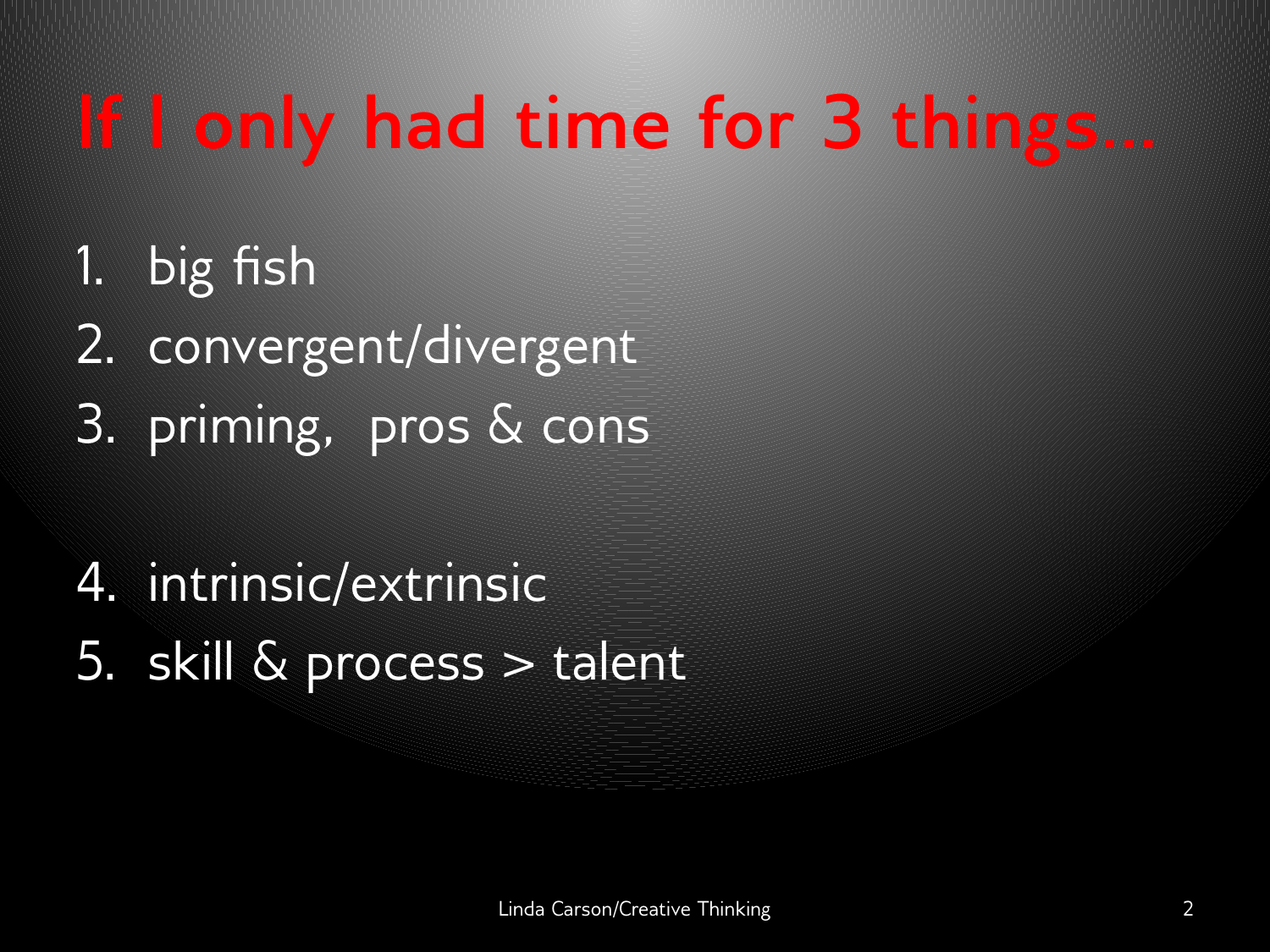

# If I only had time for 3 things…
big fish
convergent/divergent
priming,  pros & cons

intrinsic/extrinsic
skill & process > talent
Linda Carson/Creative Thinking
2